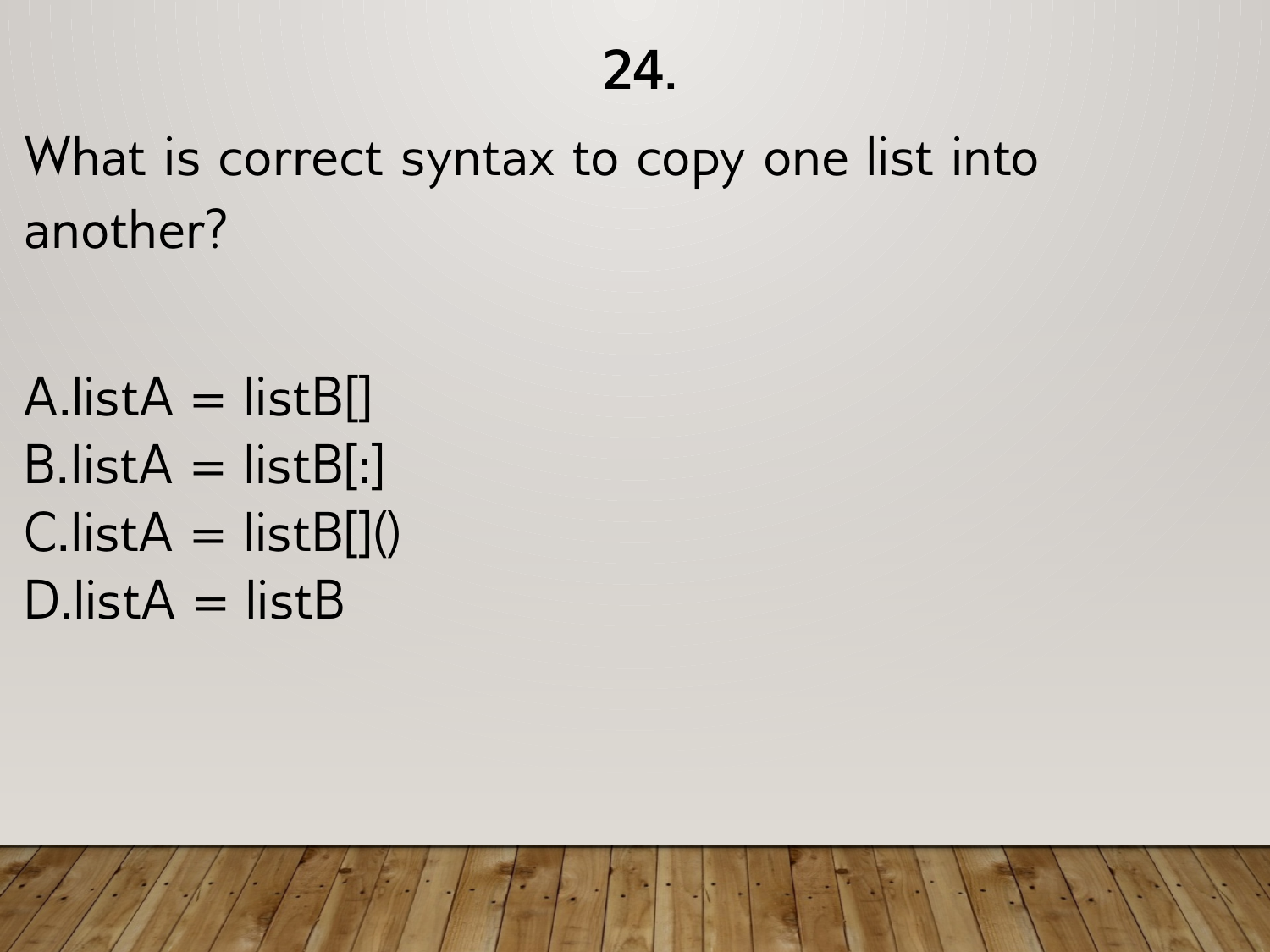

24.
What is correct syntax to copy one list into another?

listA = listB[]
listA = listB[:]
listA = listB[]()
listA = listB